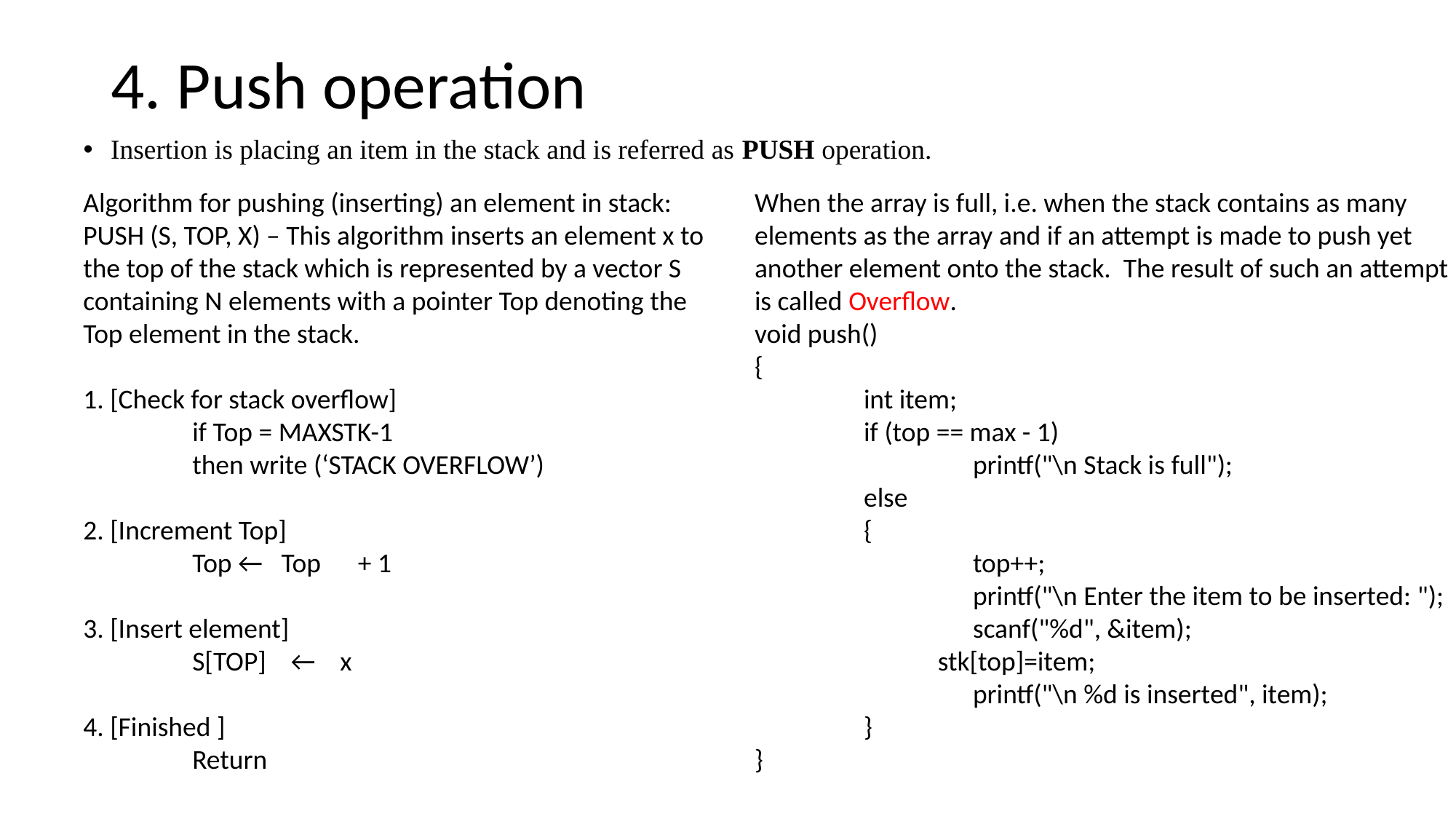

# 4. Push operation
Insertion is placing an item in the stack and is referred as PUSH operation.

Algorithm for pushing (inserting) an element in stack:
PUSH (S, TOP, X) – This algorithm inserts an element x to the top of the stack which is represented by a vector S containing N elements with a pointer Top denoting the Top element in the stack.

1. [Check for stack overflow]
	if Top = MAXSTK-1
	then write (‘STACK OVERFLOW’)

2. [Increment Top]
 	Top ←   Top      + 1

3. [Insert element]
	S[TOP]    ←    x

4. [Finished ]
	Return
When the array is full, i.e. when the stack contains as many elements as the array and if an attempt is made to push yet another element onto the stack.  The result of such an attempt is called Overflow.
void push()
{
	int item;
	if (top == max - 1)
		printf("\n Stack is full");
	else
	{
		top++;
		printf("\n Enter the item to be inserted: ");
		scanf("%d", &item);
	            stk[top]=item;
		printf("\n %d is inserted", item);
	}
}